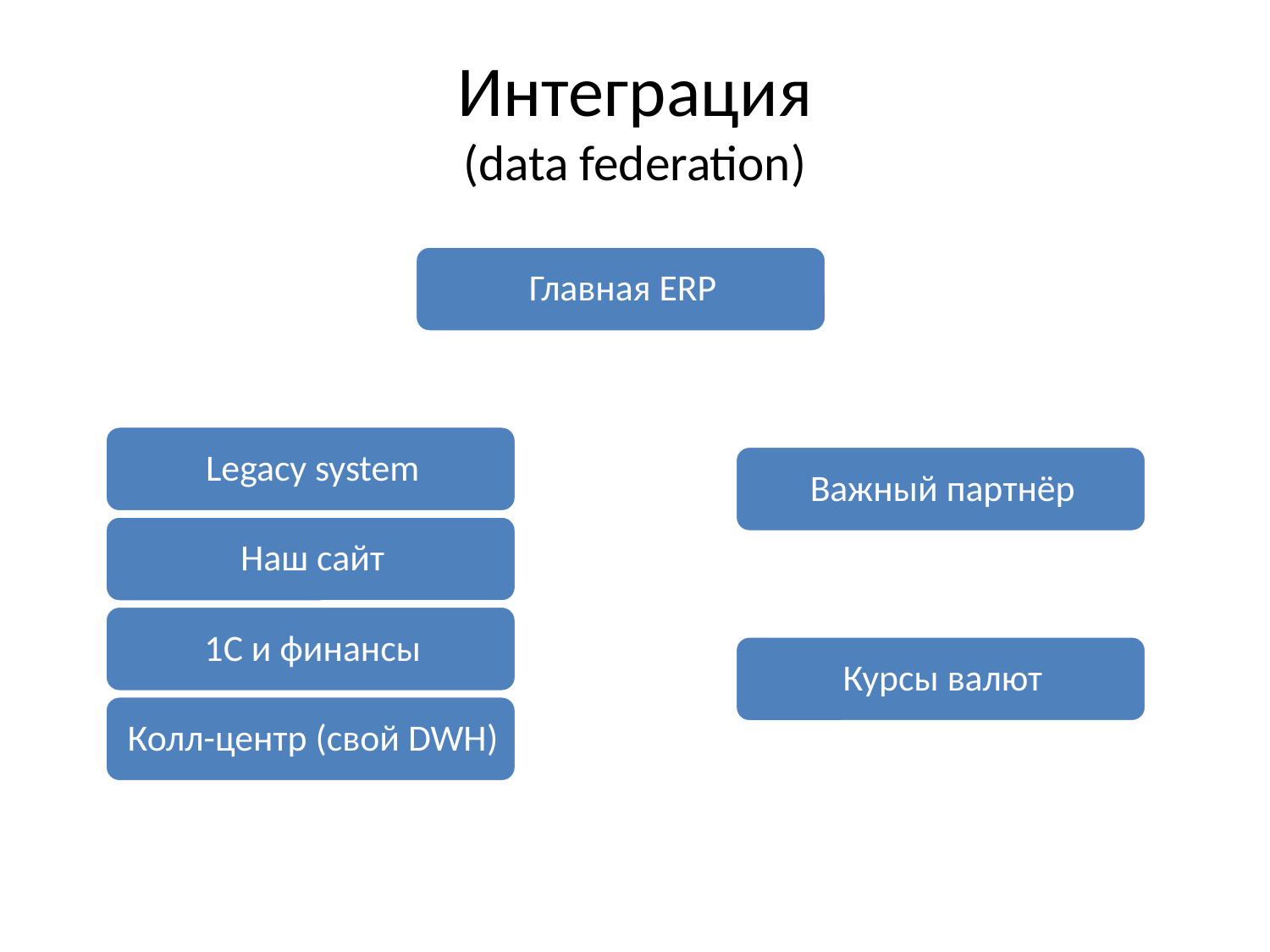

# Интеграция (data federation)
Главная ERP
Legacy system
Наш сайт
1C и финансы
Колл-центр (свой DWH)
Важный партнёр
Курсы валют